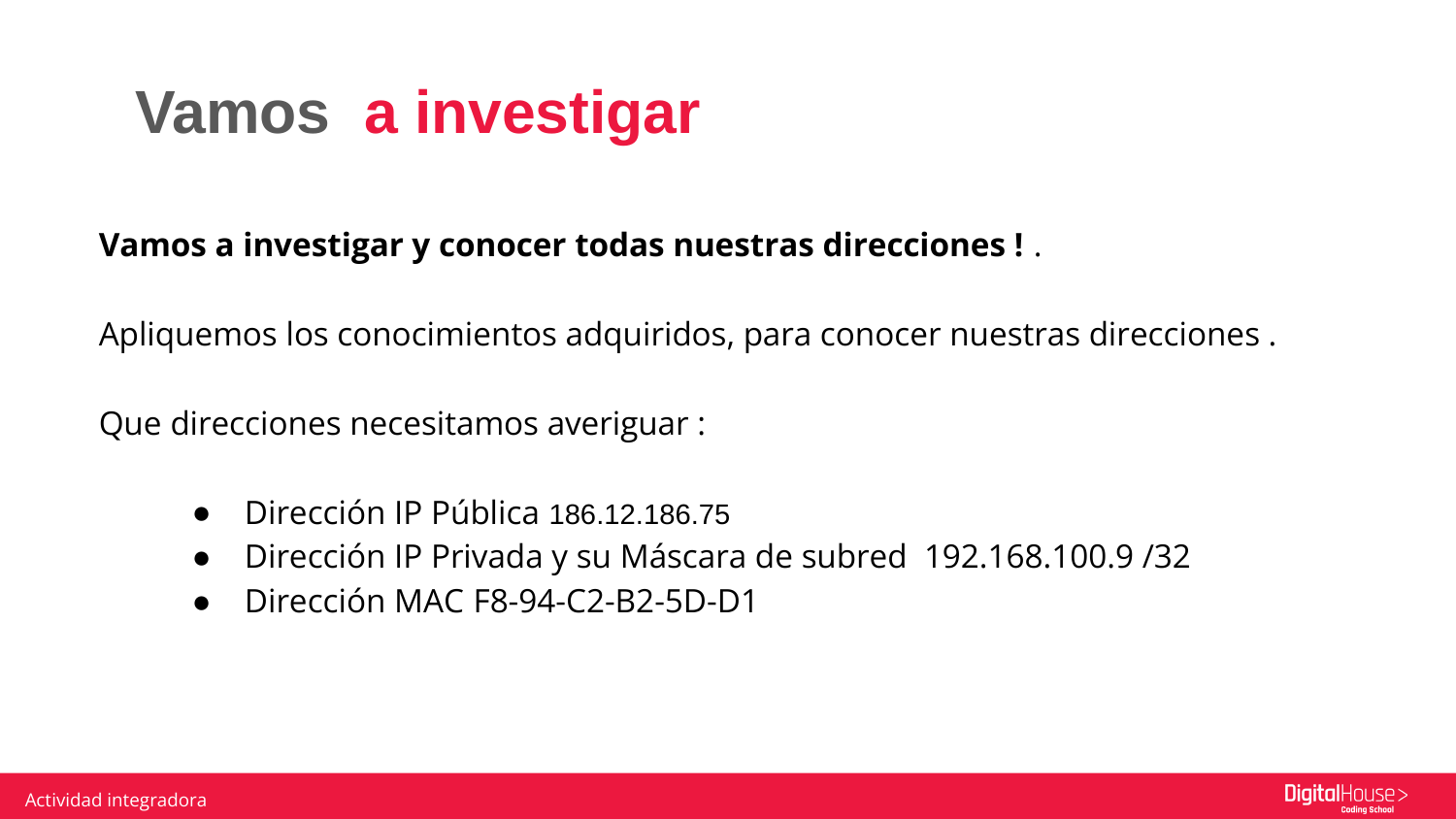

Vamos  a investigar

Vamos a investigar y conocer todas nuestras direcciones ! .

Apliquemos los conocimientos adquiridos, para conocer nuestras direcciones .

Que direcciones necesitamos averiguar :

Dirección IP Pública 186.12.186.75
Dirección IP Privada y su Máscara de subred  192.168.100.9 /32
Dirección MAC F8-94-C2-B2-5D-D1